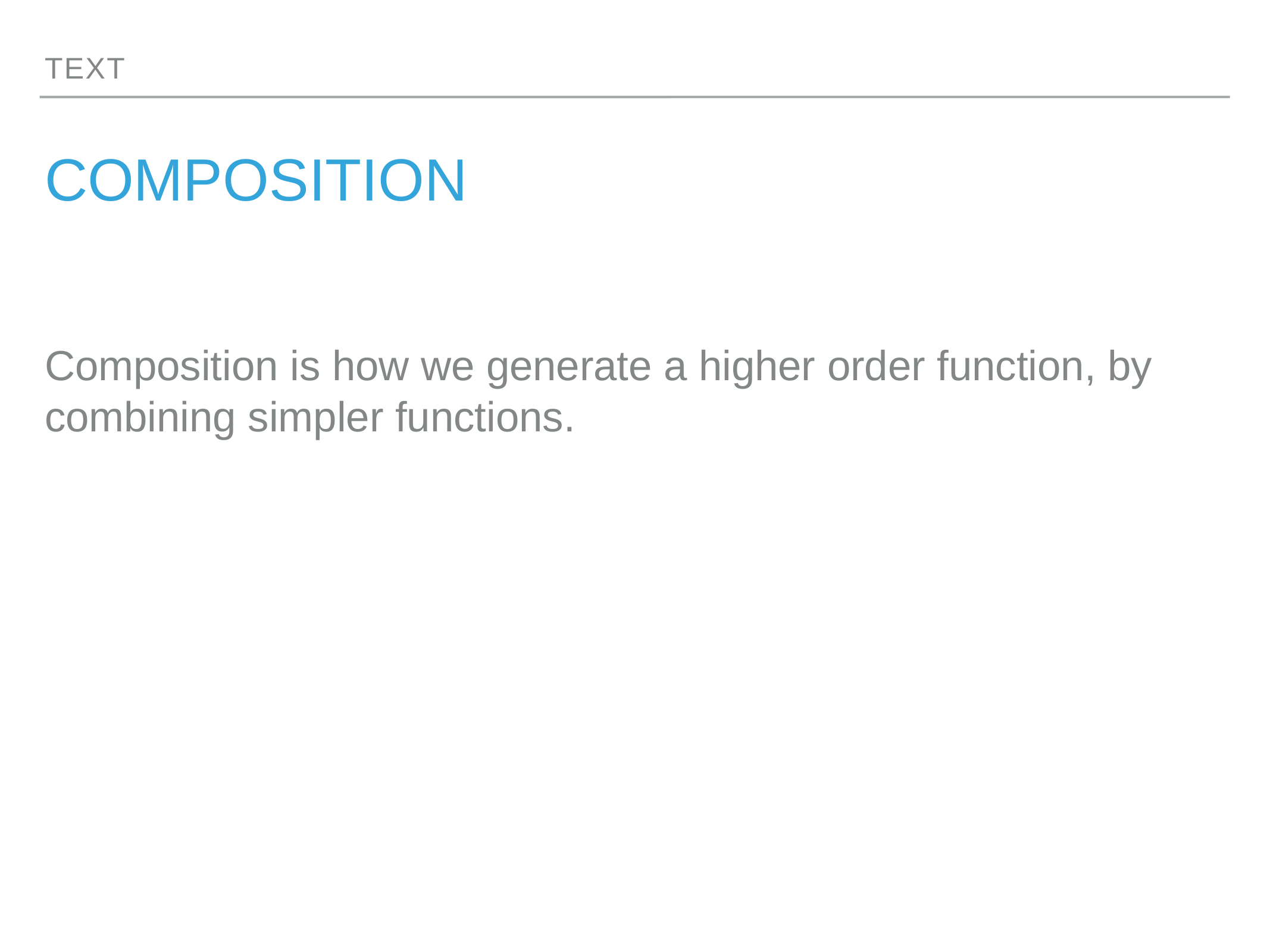

Text
# Composition
Composition is how we generate a higher order function, by combining simpler functions.